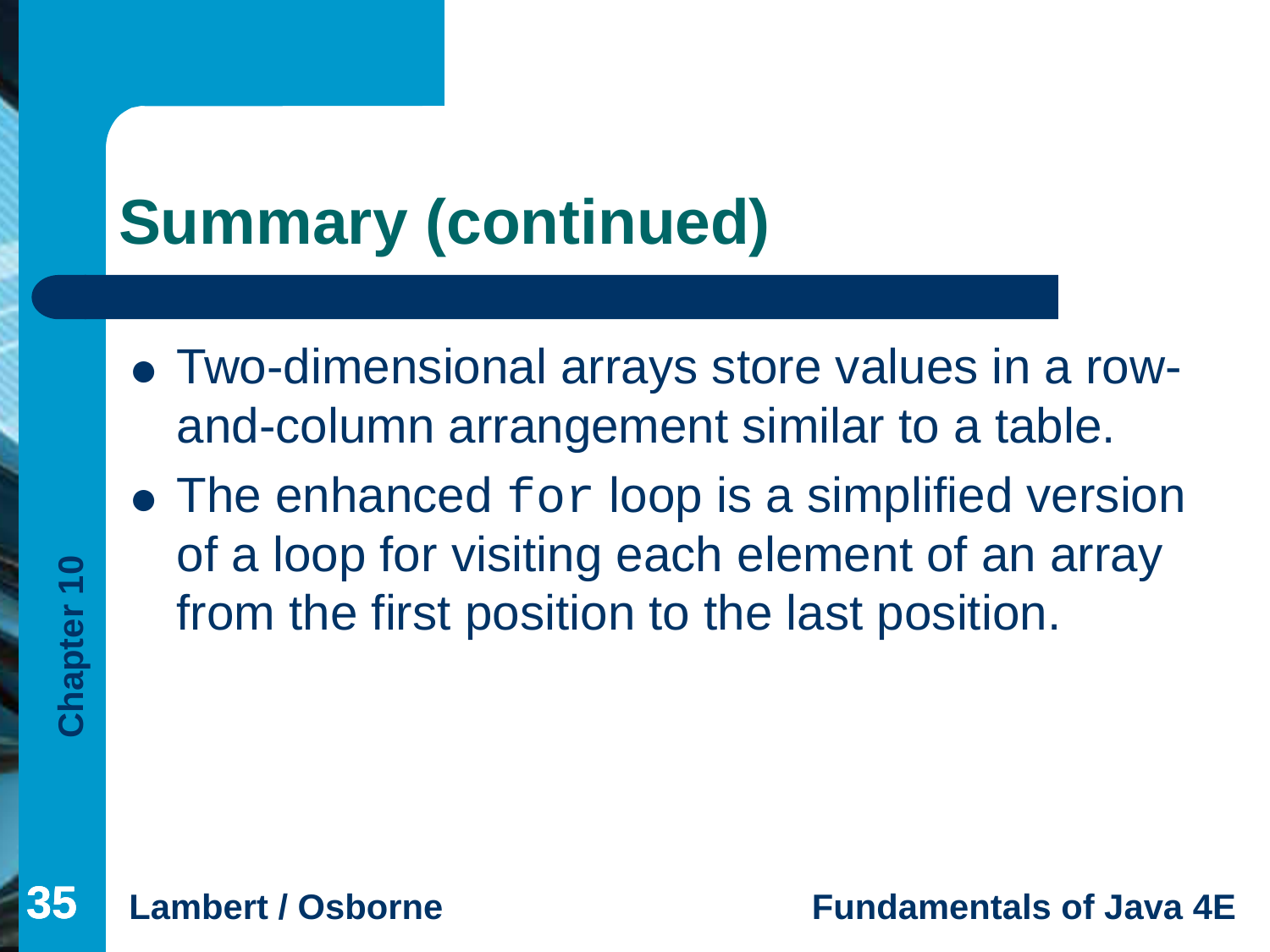

# Summary (continued)
Two-dimensional arrays store values in a row-and-column arrangement similar to a table.
The enhanced for loop is a simplified version of a loop for visiting each element of an array from the first position to the last position.

35
35
35